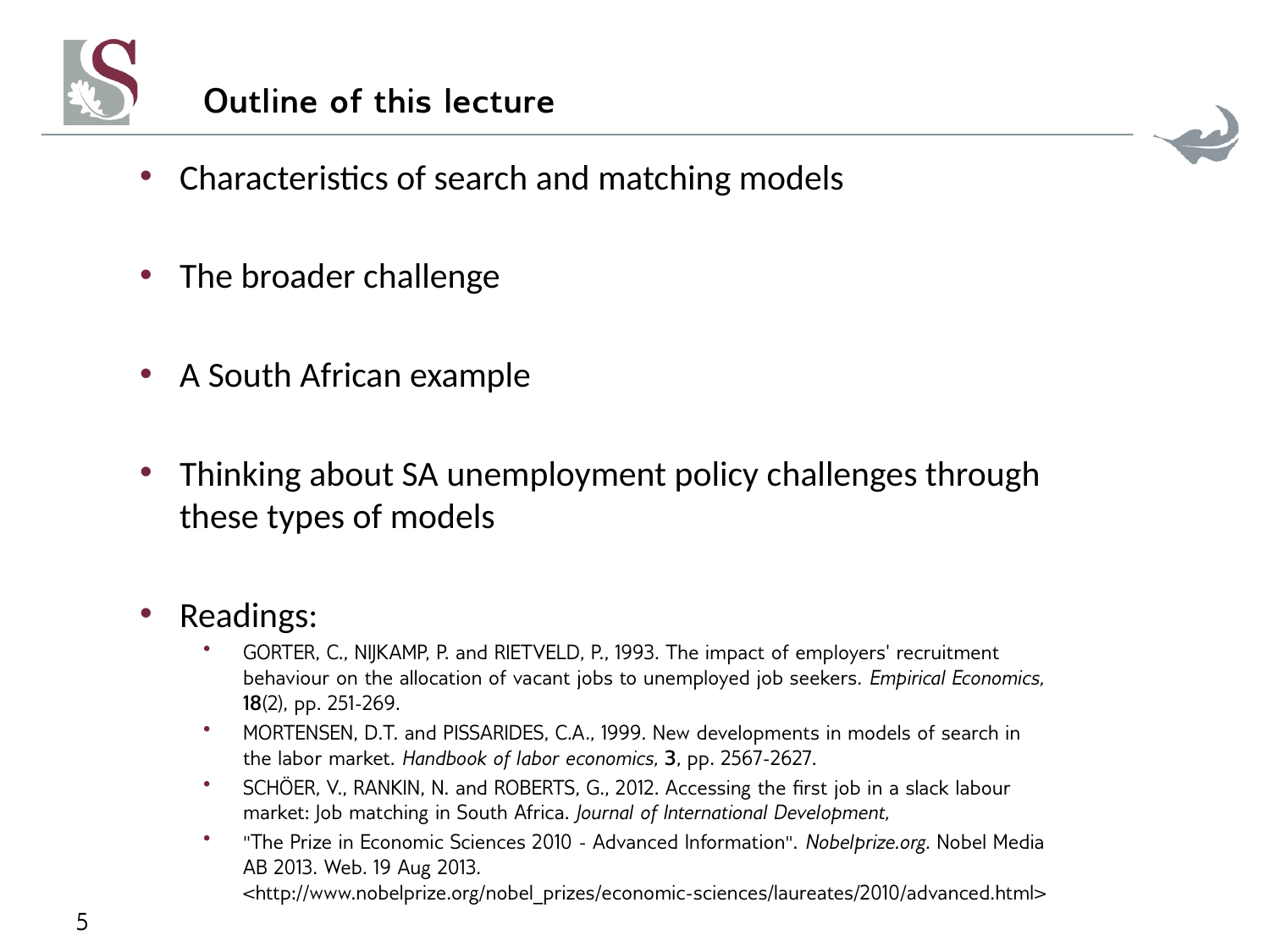

# Outline of this lecture
Characteristics of search and matching models

The broader challenge

A South African example

Thinking about SA unemployment policy challenges through these types of models

Readings:
GORTER, C., NIJKAMP, P. and RIETVELD, P., 1993. The impact of employers' recruitment behaviour on the allocation of vacant jobs to unemployed job seekers. Empirical Economics, 18(2), pp. 251-269.
MORTENSEN, D.T. and PISSARIDES, C.A., 1999. New developments in models of search in the labor market. Handbook of labor economics, 3, pp. 2567-2627.
SCHÖER, V., RANKIN, N. and ROBERTS, G., 2012. Accessing the first job in a slack labour market: Job matching in South Africa. Journal of International Development,
"The Prize in Economic Sciences 2010 - Advanced Information". Nobelprize.org. Nobel Media AB 2013. Web. 19 Aug 2013. <http://www.nobelprize.org/nobel_prizes/economic-sciences/laureates/2010/advanced.html>

5